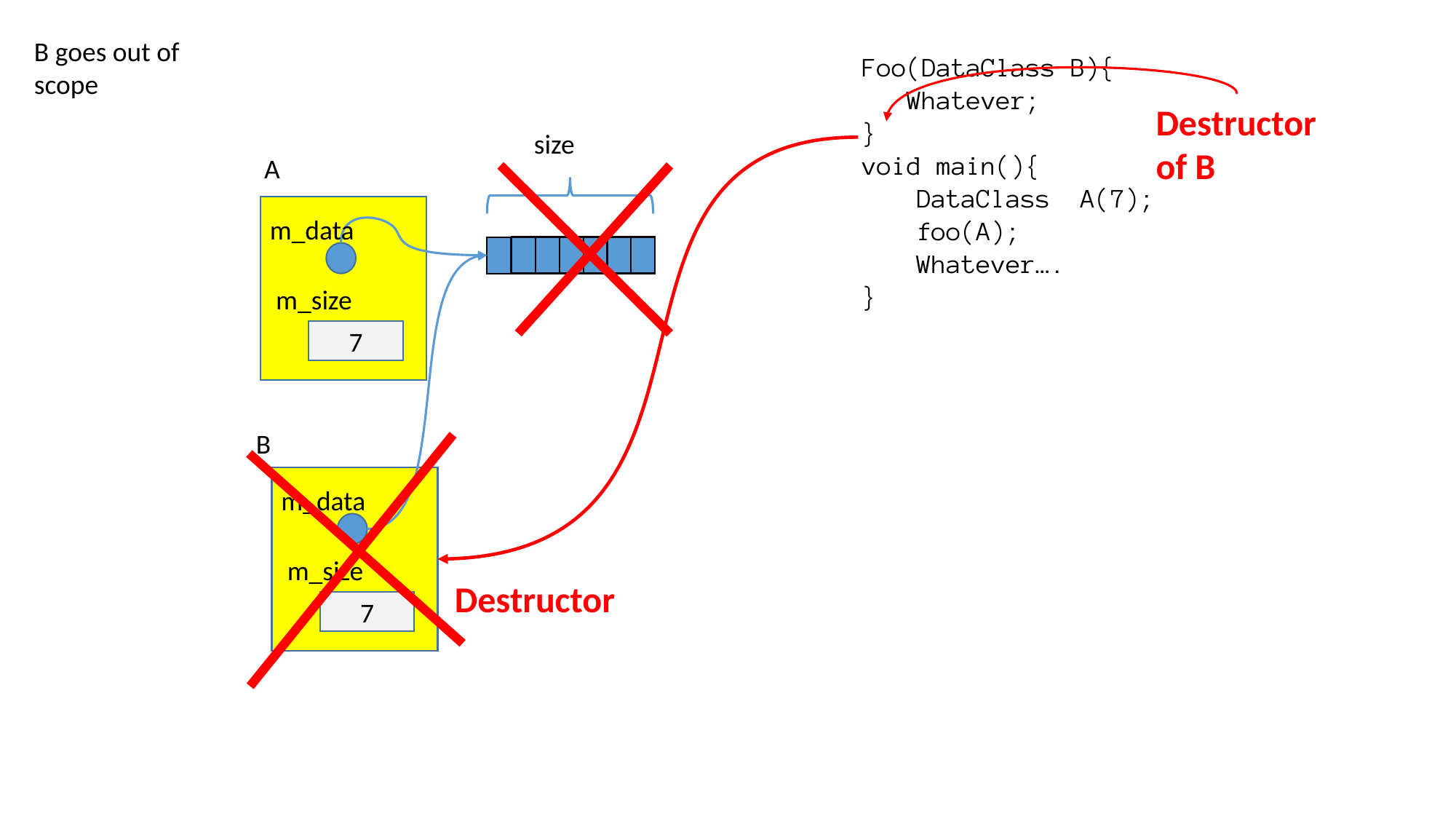

B goes out of scope
Foo(DataClass B){
   Whatever;
}
void main(){
DataClass  A(7);
foo(A);
Whatever….
}
Destructor of B

size
A

m_data

m_size
7
B

m_data

m_size
Destructor
7